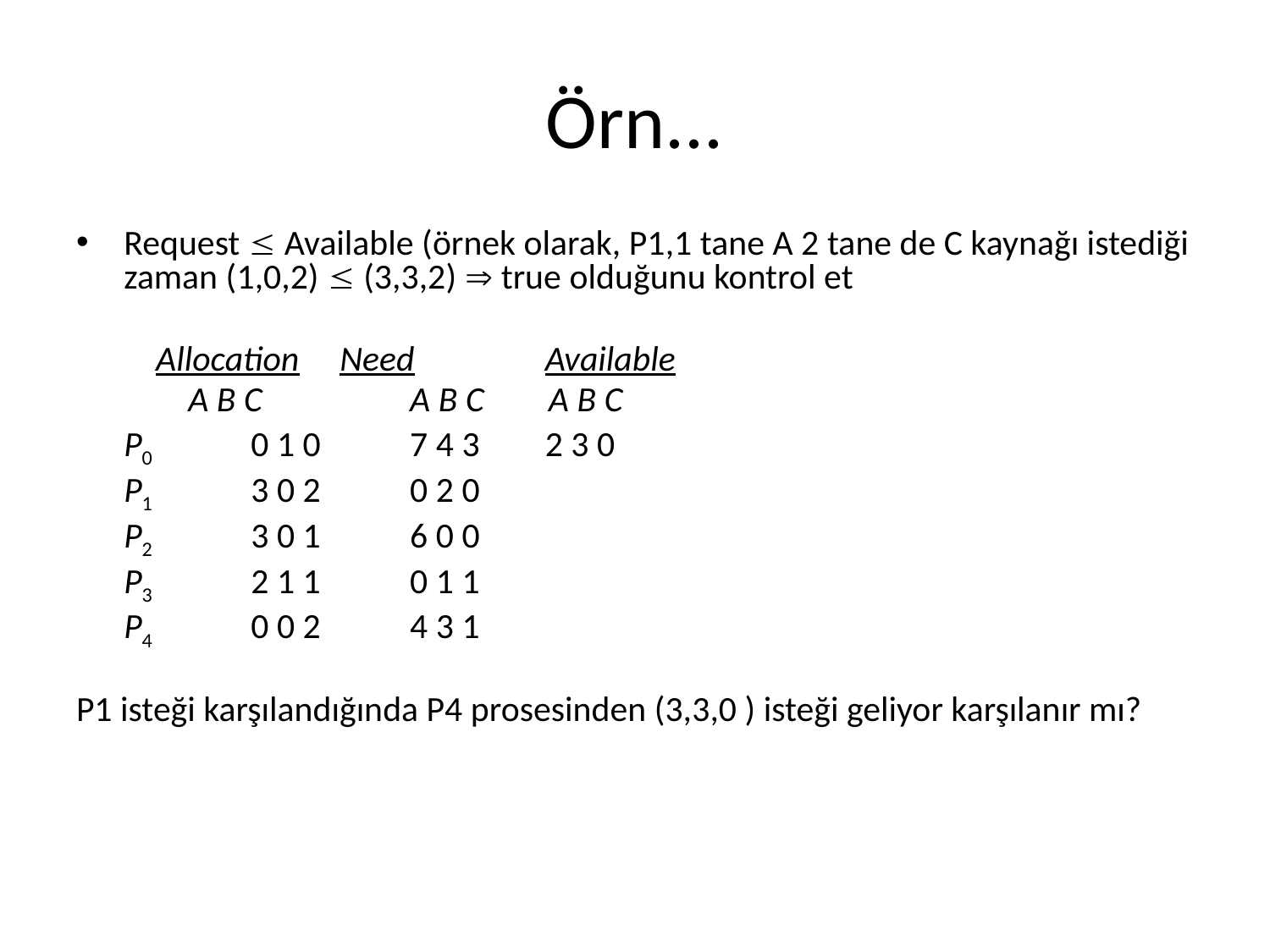

# Örn...
Request ≤ Available (örnek olarak, P1,1 tane A 2 tane de C kaynağı istediği zaman (1,0,2) ≤ (3,3,2) ⇒ true olduğunu kontrol et

	    Allocation     Need	     Available
	        A B C	    A B C        A B C
	P0	0 1 0 	    7 4 3 	     2 3 0
	P1	3 0 2	    0 2 0
	P2	3 0 1  	    6 0 0
	P3	2 1 1 	    0 1 1
	P4	0 0 2 	    4 3 1

P1 isteği karşılandığında P4 prosesinden (3,3,0 ) isteği geliyor karşılanır mı?